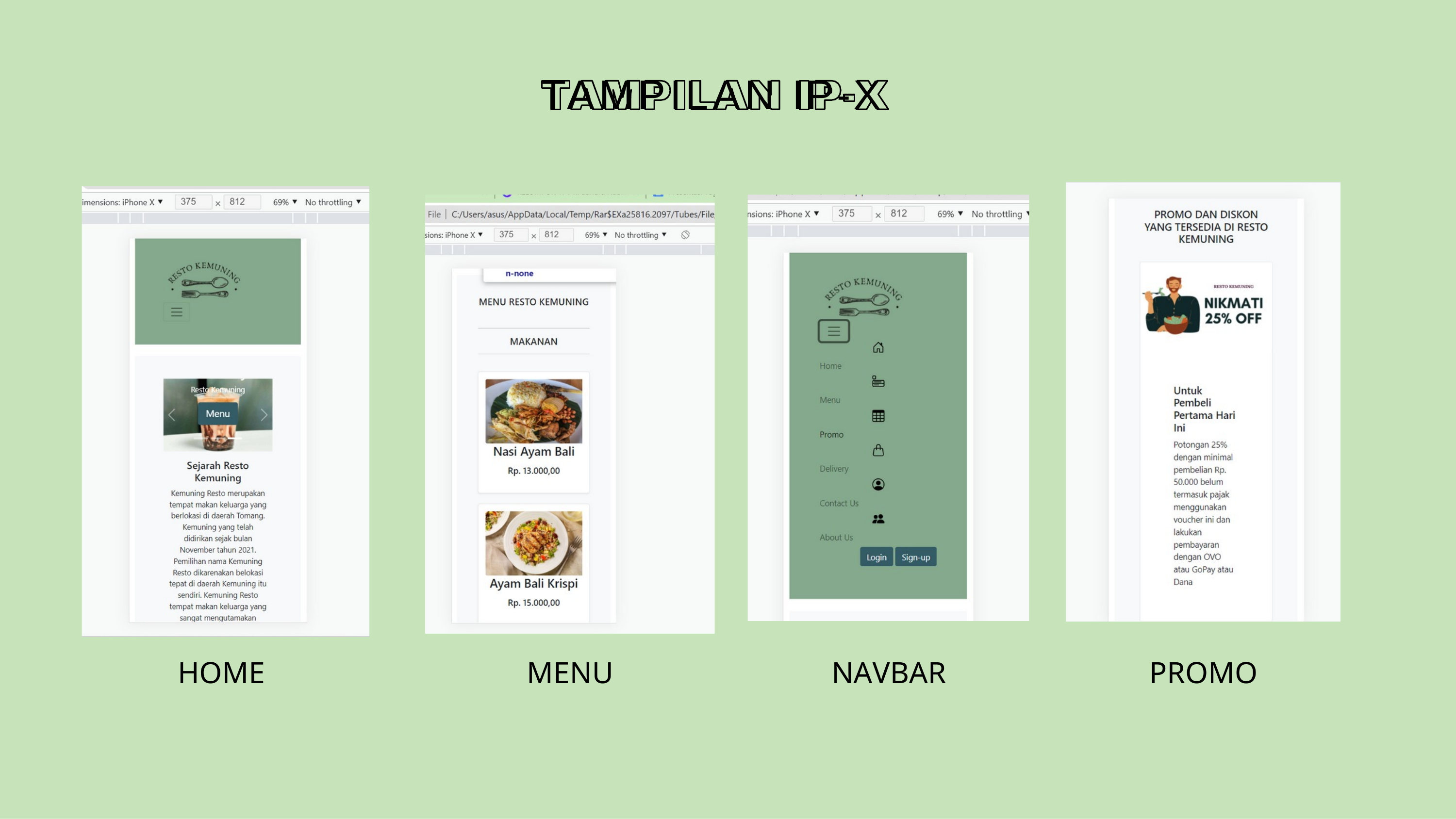

# TAMPILAN IP-X

HOME
MENU
NAVBAR
PROMO